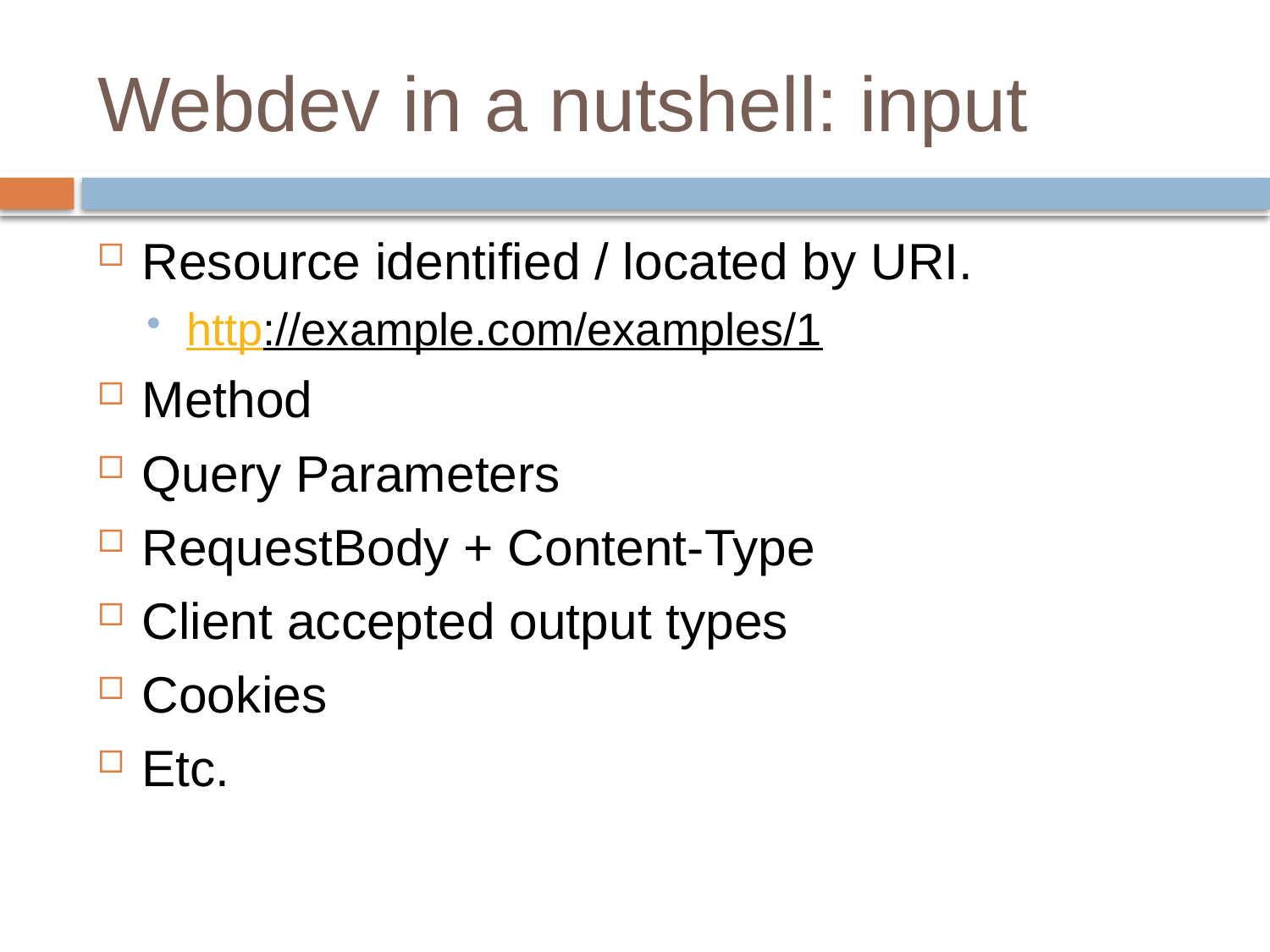

# Webdev in a nutshell: input
Resource identified / located by URI.
http://example.com/examples/1
Method
Query Parameters
RequestBody + Content-Type
Client accepted output types
Cookies
Etc.